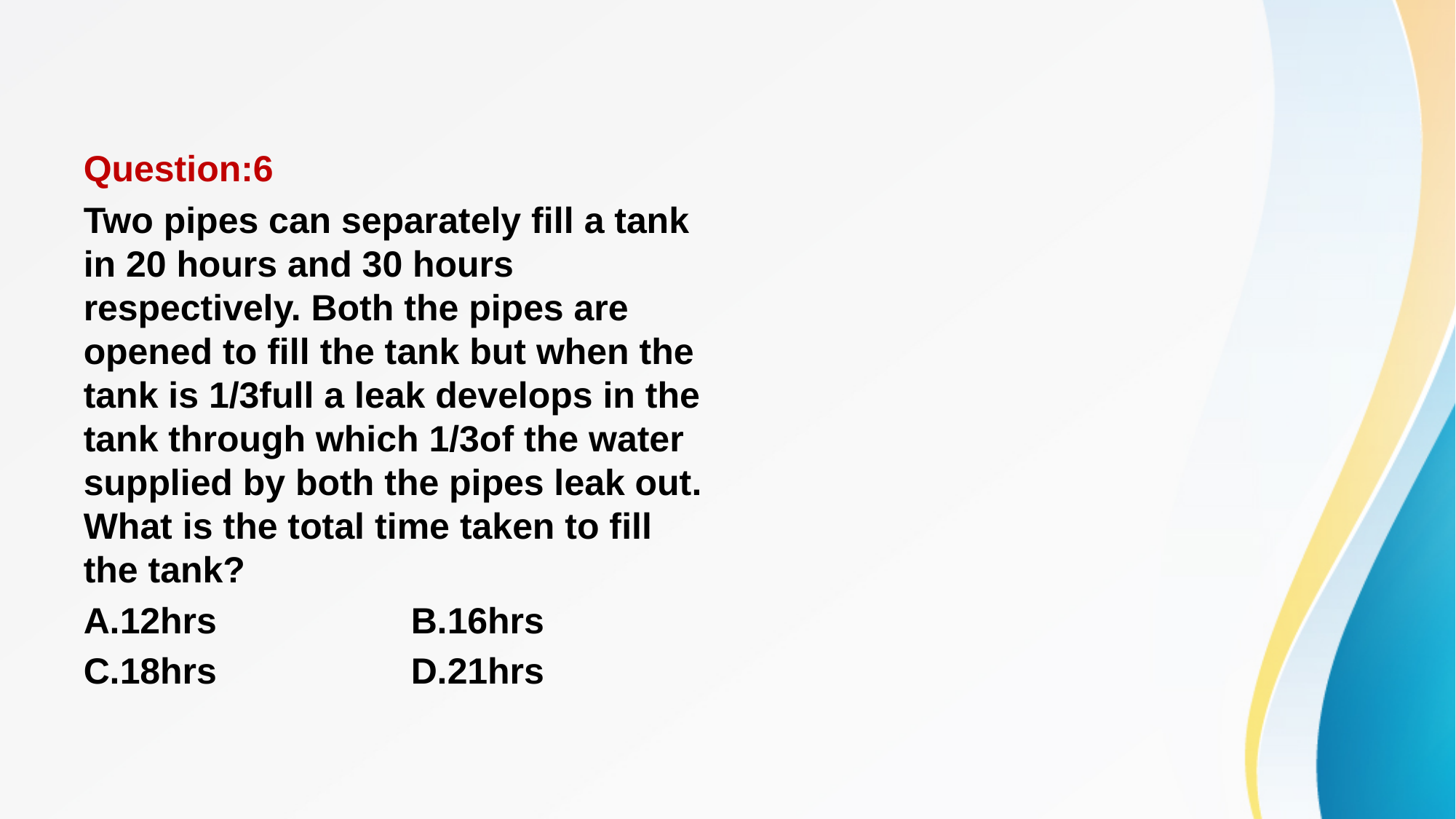

#
Question:6
Two pipes can separately fill a tank in 20 hours and 30 hours respectively. Both the pipes are opened to fill the tank but when the tank is 1/3full a leak develops in the tank through which 1/3of the water supplied by both the pipes leak out. What is the total time taken to fill the tank?
A.12hrs		B.16hrs
C.18hrs		D.21hrs